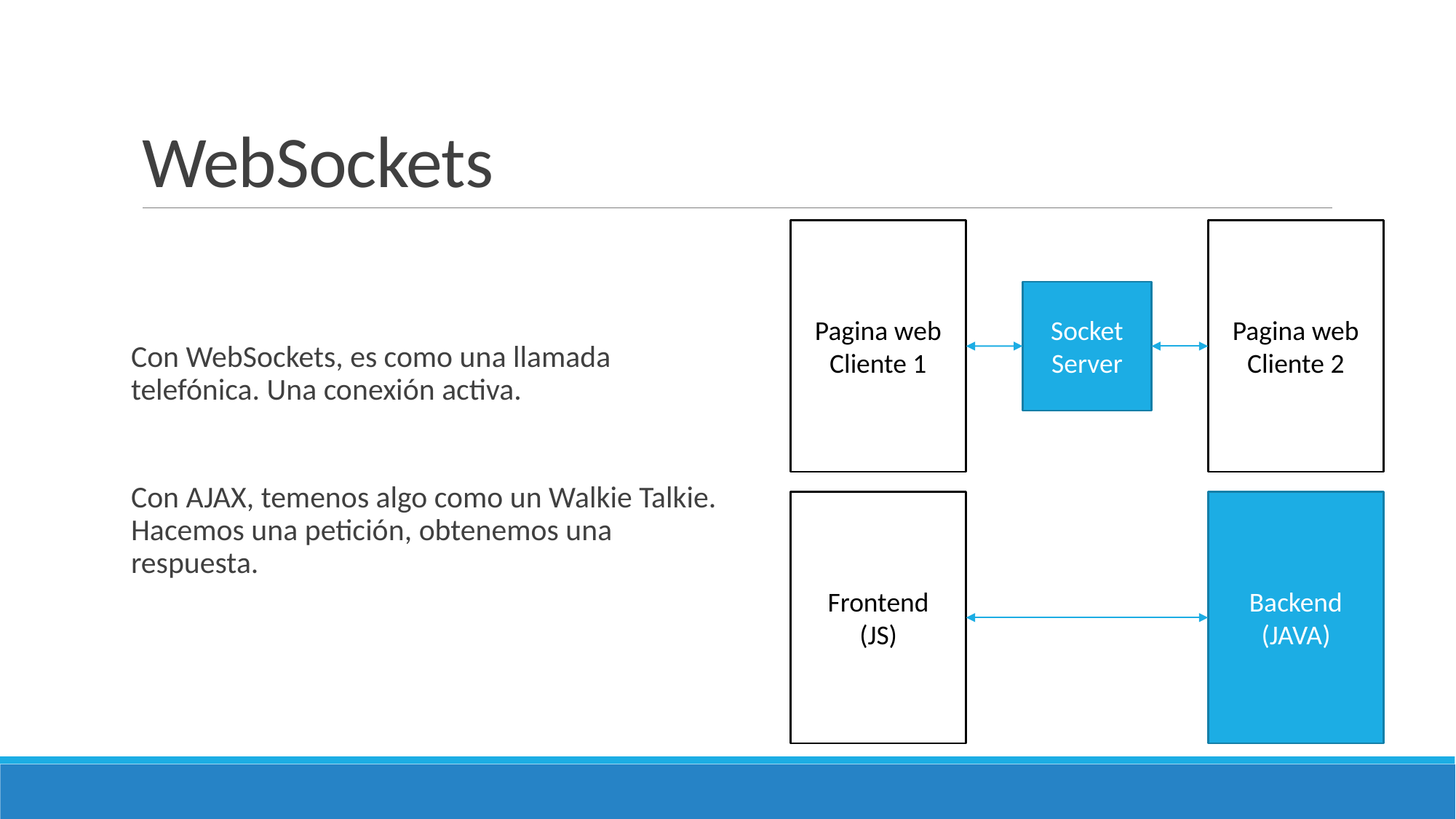

# WebSockets
Pagina web
Cliente 2
Con WebSockets, es como una llamada telefónica. Una conexión activa.

Con AJAX, temenos algo como un Walkie Talkie. Hacemos una petición, obtenemos una respuesta.
Pagina web
Cliente 1
Socket
Server
Frontend
(JS)
Backend
(JAVA)